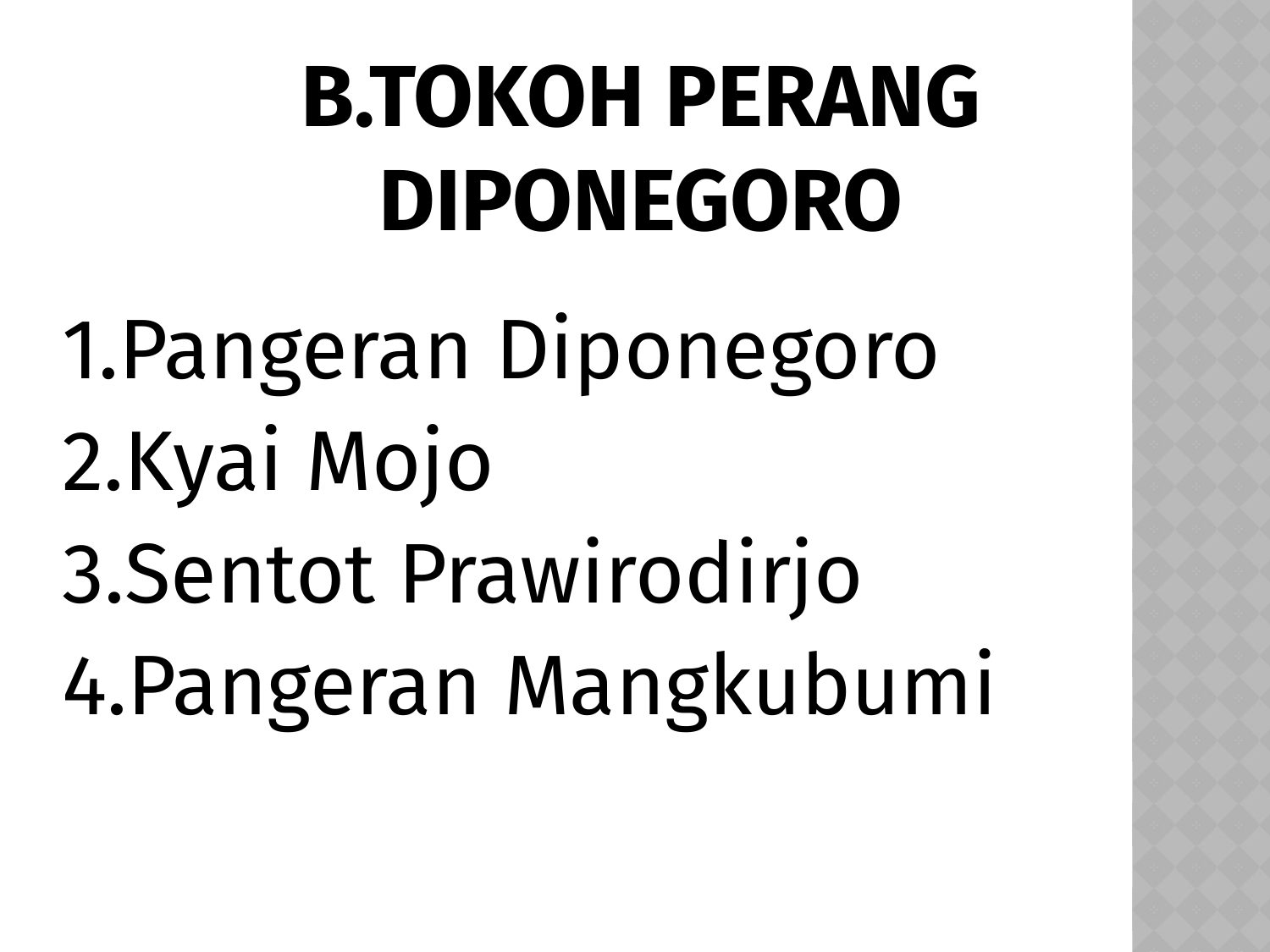

# b.Tokoh perang Diponegoro
1.Pangeran Diponegoro
2.Kyai Mojo
3.Sentot Prawirodirjo
4.Pangeran Mangkubumi